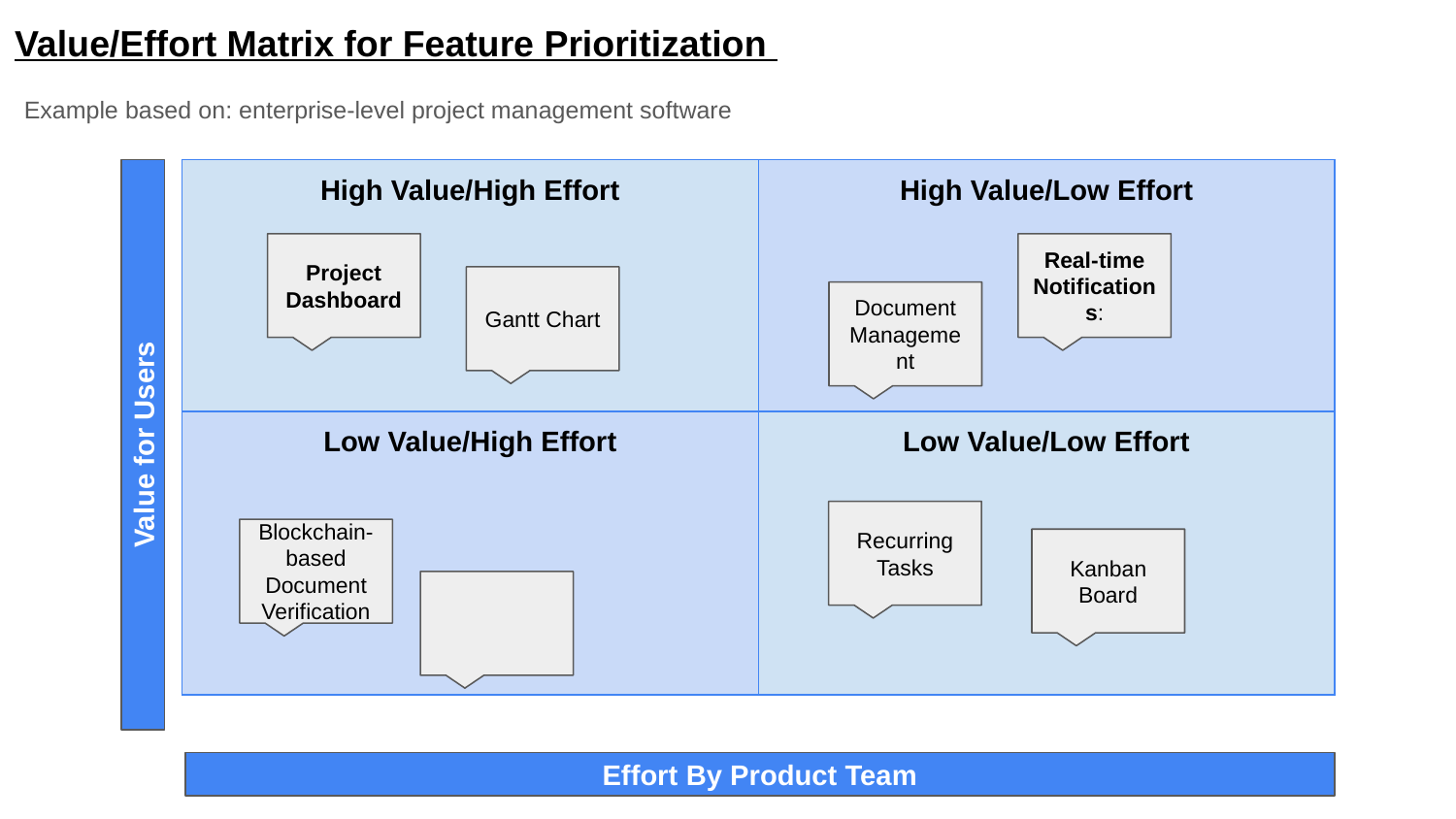

Value/Effort Matrix for Feature Prioritization
Example based on: enterprise-level project management software
| High Value/High Effort | High Value/Low Effort |
| --- | --- |
| Low Value/High Effort | Low Value/Low Effort |
Project Dashboard
Real-time Notifications:
Gantt Chart
Document Management
Value for Users
Recurring Tasks
Blockchain-based Document Verification
Kanban Board

Effort By Product Team